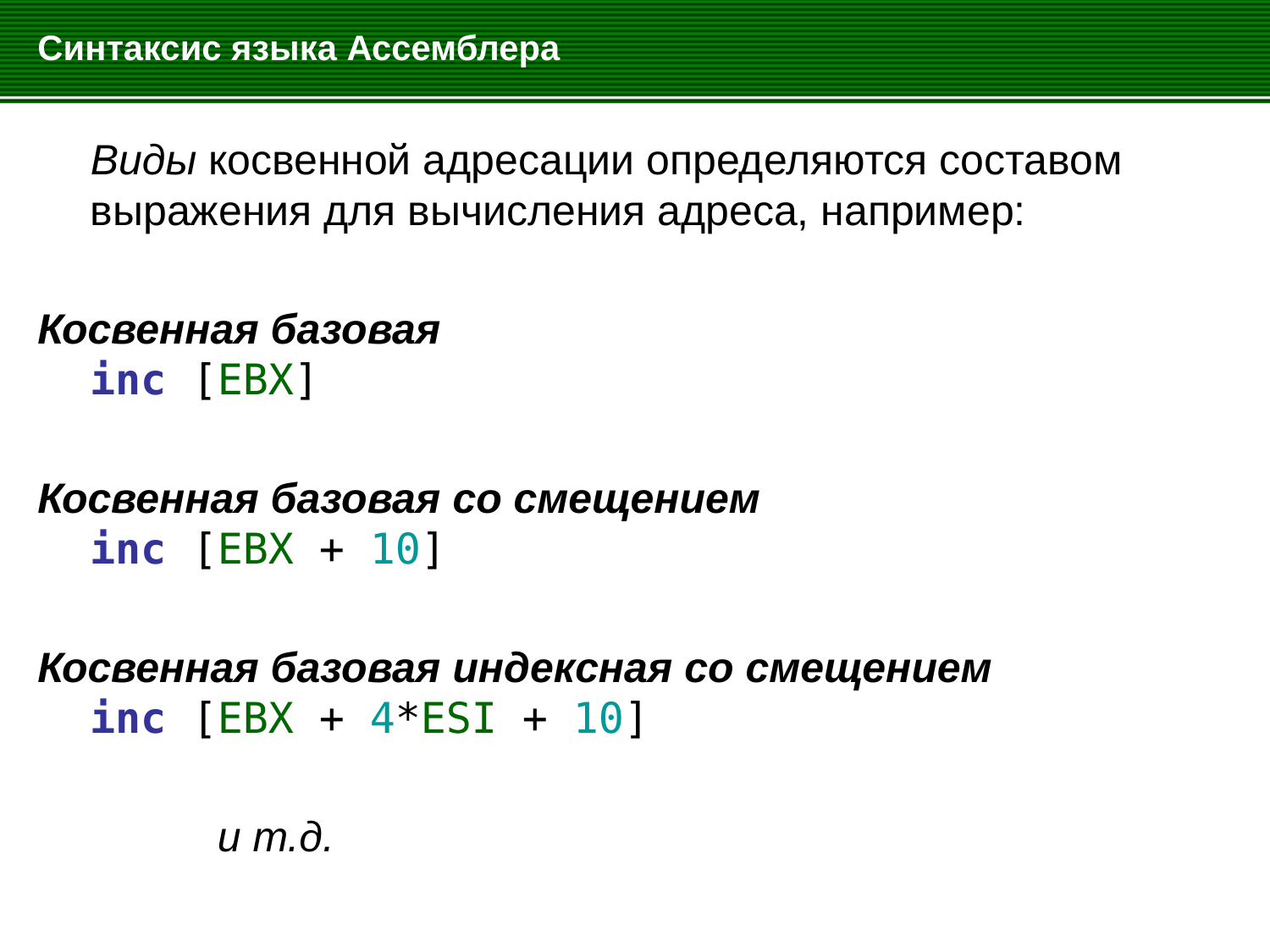

# Синтаксис языка Ассемблера
	Виды косвенной адресации определяются составом выражения для вычисления адреса, например:

Косвенная базовая
inc [EBX]

Косвенная базовая со смещением
inc [EBX + 10]

Косвенная базовая индексная со смещением
inc [EBX + 4*ESI + 10]

		и т.д.